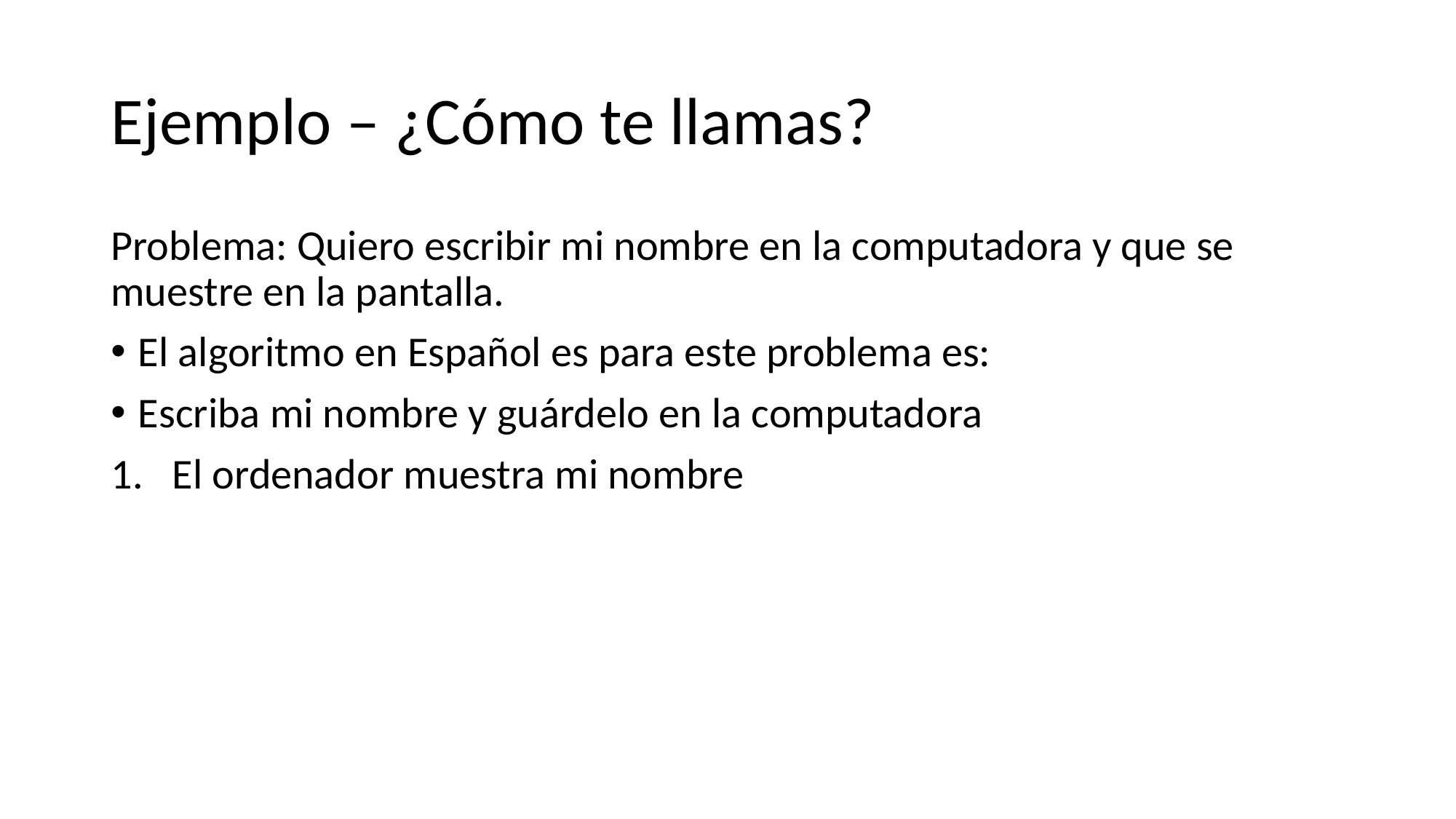

# Ejemplo – ¿Cómo te llamas?
Problema: Quiero escribir mi nombre en la computadora y que se muestre en la pantalla.
El algoritmo en Español es para este problema es:
Escriba mi nombre y guárdelo en la computadora
El ordenador muestra mi nombre